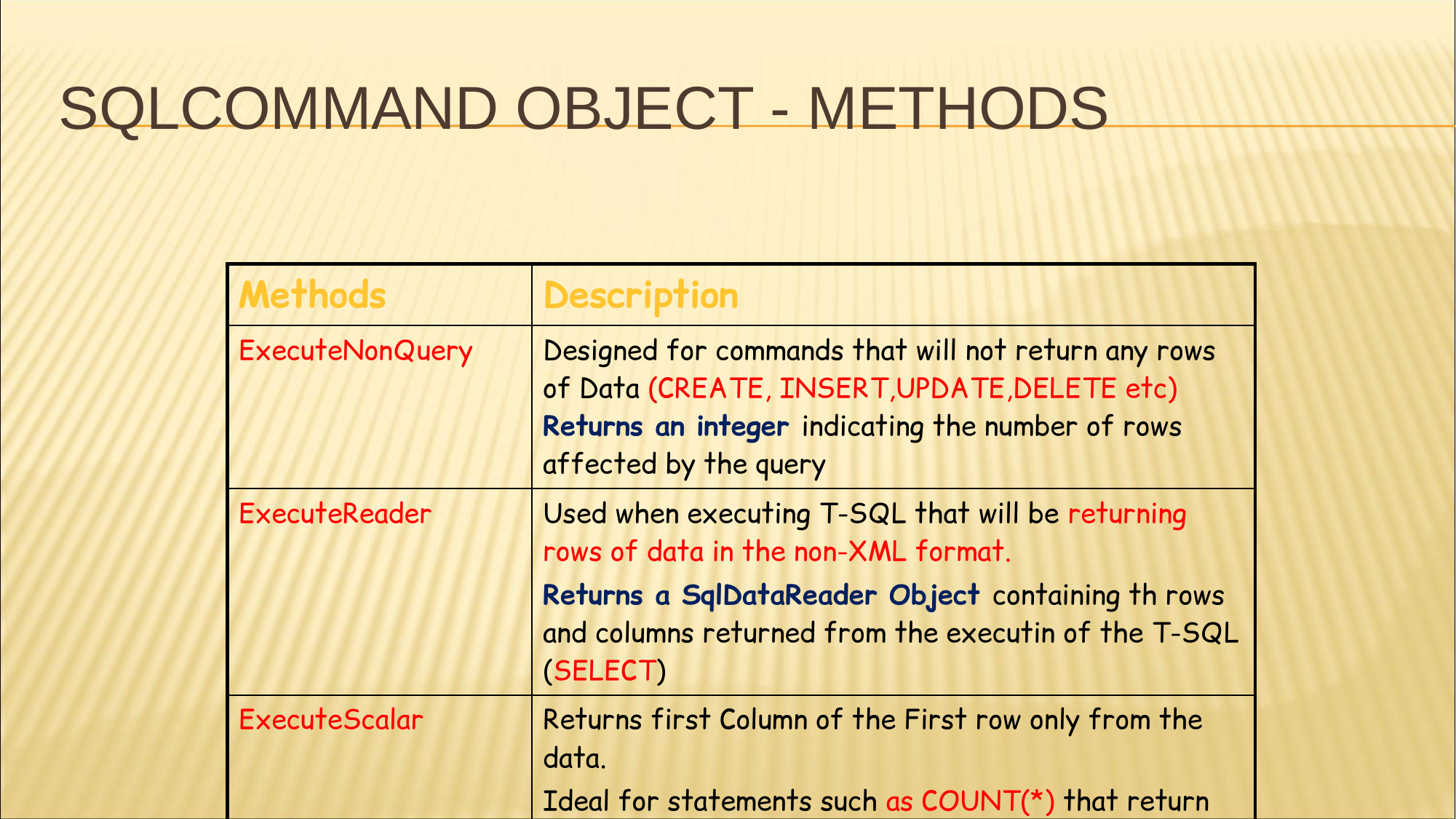

# SqlCommand Object - Methods
| Methods | Description |
| --- | --- |
| ExecuteNonQuery | Designed for commands that will not return any rows of Data (CREATE, INSERT,UPDATE,DELETE etc) Returns an integer indicating the number of rows affected by the query |
| ExecuteReader | Used when executing T-SQL that will be returning rows of data in the non-XML format. Returns a SqlDataReader Object containing th rows and columns returned from the executin of the T-SQL (SELECT) |
| ExecuteScalar | Returns first Column of the First row only from the data. Ideal for statements such as COUNT(\*) that return single column single row values |